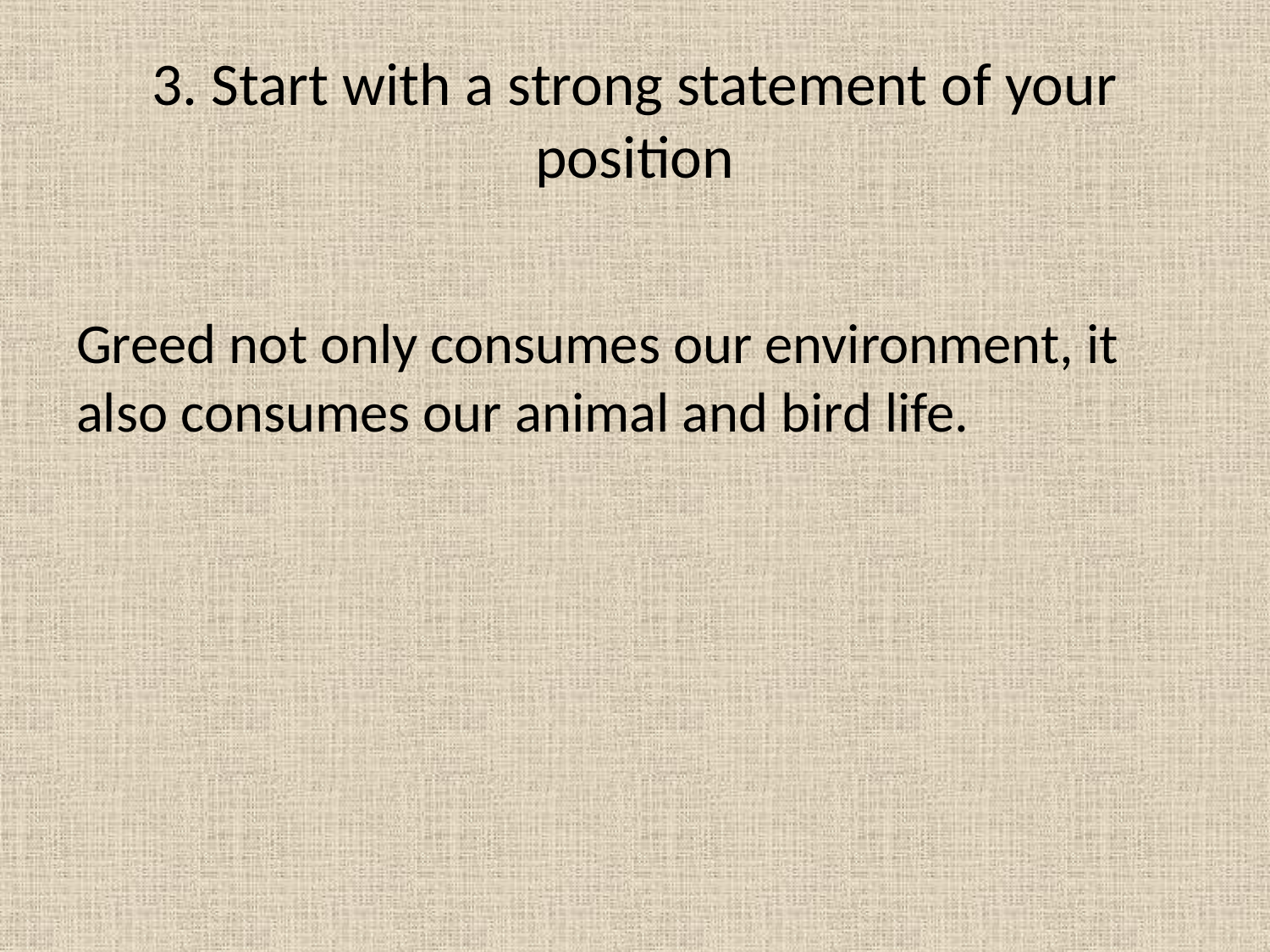

# 3. Start with a strong statement of your position

Greed not only consumes our environment, it also consumes our animal and bird life.